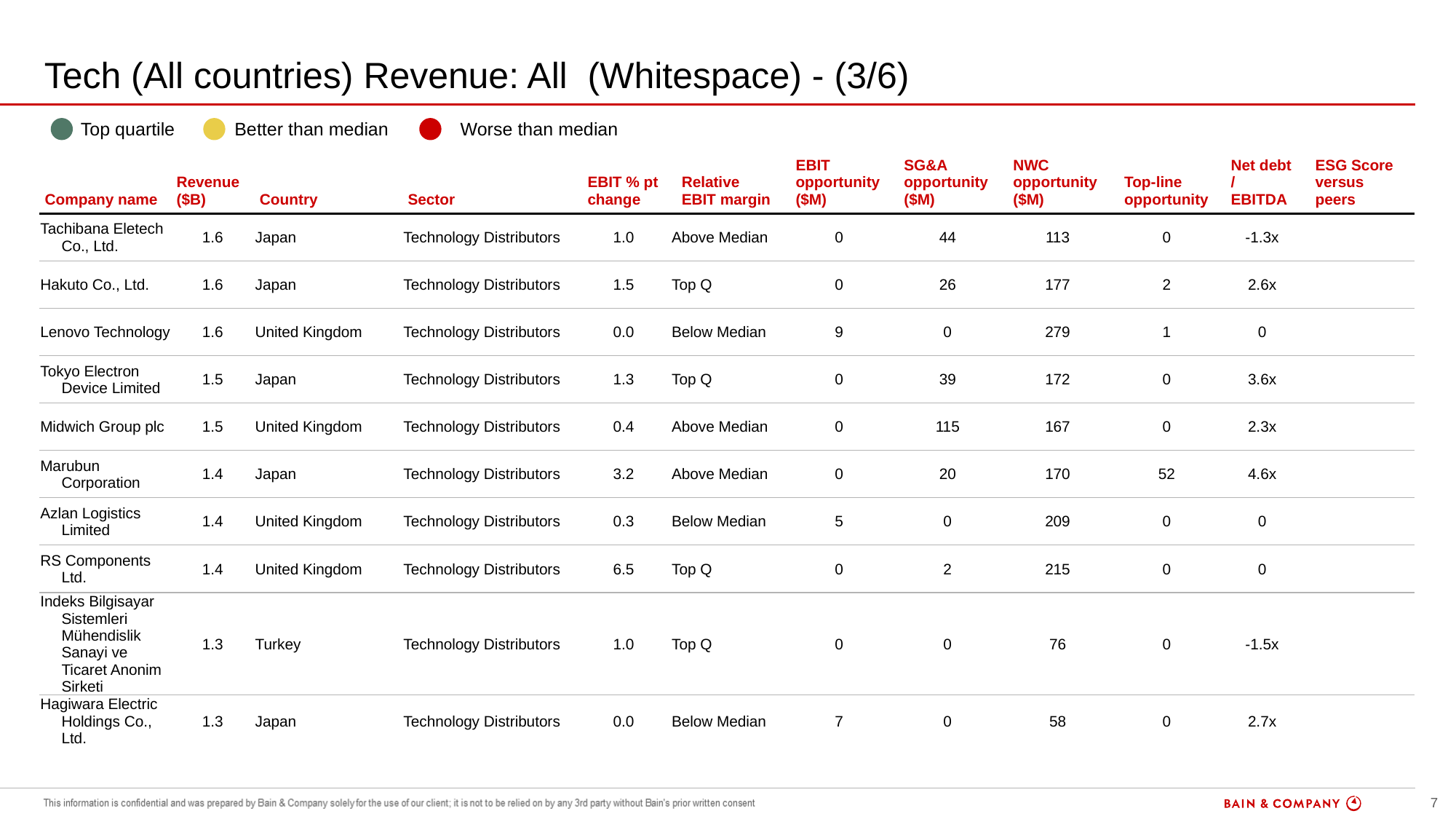

# Tech (All countries) Revenue: All  (Whitespace) - (3/6)
|  | Top quartile |  | Better than median |  | Worse than median |
| --- | --- | --- | --- | --- | --- |
| Company name | Revenue ($B) | Country | Sector | EBIT % pt change | Relative EBIT margin | EBIT opportunity ($M) | SG&A opportunity ($M) | NWC opportunity ($M) | Top-line opportunity | Net debt / EBITDA | ESG Score versus peers |
| --- | --- | --- | --- | --- | --- | --- | --- | --- | --- | --- | --- |
| Tachibana Eletech Co., Ltd. | 1.6 | Japan | Technology Distributors | 1.0 | Above Median | 0 | 44 | 113 | 0 | -1.3x |  |
| Hakuto Co., Ltd. | 1.6 | Japan | Technology Distributors | 1.5 | Top Q | 0 | 26 | 177 | 2 | 2.6x |  |
| Lenovo Technology | 1.6 | United Kingdom | Technology Distributors | 0.0 | Below Median | 9 | 0 | 279 | 1 | 0 |  |
| Tokyo Electron Device Limited | 1.5 | Japan | Technology Distributors | 1.3 | Top Q | 0 | 39 | 172 | 0 | 3.6x |  |
| Midwich Group plc | 1.5 | United Kingdom | Technology Distributors | 0.4 | Above Median | 0 | 115 | 167 | 0 | 2.3x |  |
| Marubun Corporation | 1.4 | Japan | Technology Distributors | 3.2 | Above Median | 0 | 20 | 170 | 52 | 4.6x |  |
| Azlan Logistics Limited | 1.4 | United Kingdom | Technology Distributors | 0.3 | Below Median | 5 | 0 | 209 | 0 | 0 |  |
| RS Components Ltd. | 1.4 | United Kingdom | Technology Distributors | 6.5 | Top Q | 0 | 2 | 215 | 0 | 0 |  |
| Indeks Bilgisayar Sistemleri Mühendislik Sanayi ve Ticaret Anonim Sirketi | 1.3 | Turkey | Technology Distributors | 1.0 | Top Q | 0 | 0 | 76 | 0 | -1.5x |  |
| Hagiwara Electric Holdings Co., Ltd. | 1.3 | Japan | Technology Distributors | 0.0 | Below Median | 7 | 0 | 58 | 0 | 2.7x |  |